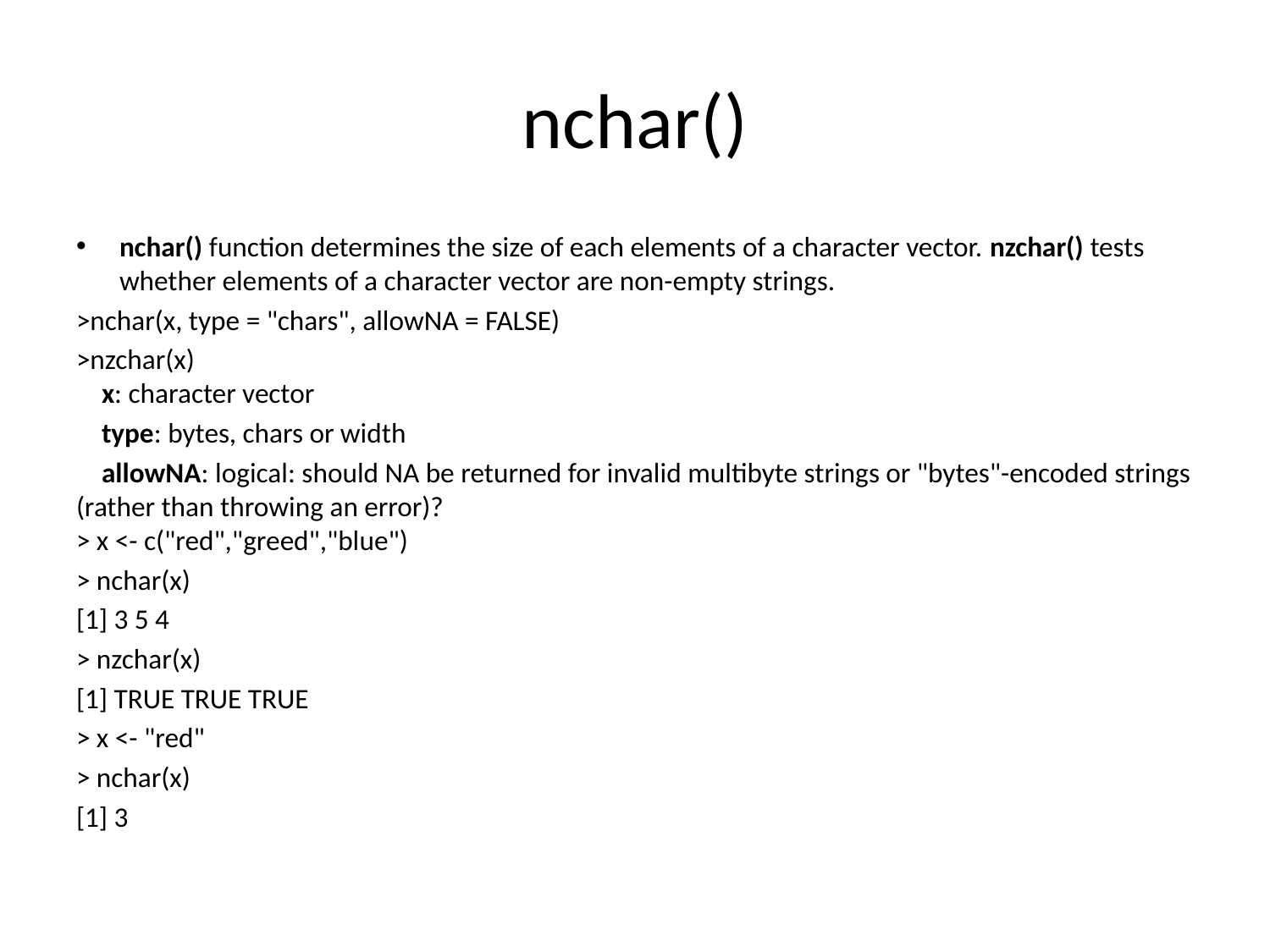

# nchar()
nchar() function determines the size of each elements of a character vector. nzchar() tests whether elements of a character vector are non-empty strings.
>nchar(x, type = "chars", allowNA = FALSE)
>nzchar(x)
    x: character vector
    type: bytes, chars or width
    allowNA: logical: should NA be returned for invalid multibyte strings or "bytes"-encoded strings (rather than throwing an error)?
> x <- c("red","greed","blue")
> nchar(x)
[1] 3 5 4
> nzchar(x)
[1] TRUE TRUE TRUE
> x <- "red"
> nchar(x)
[1] 3